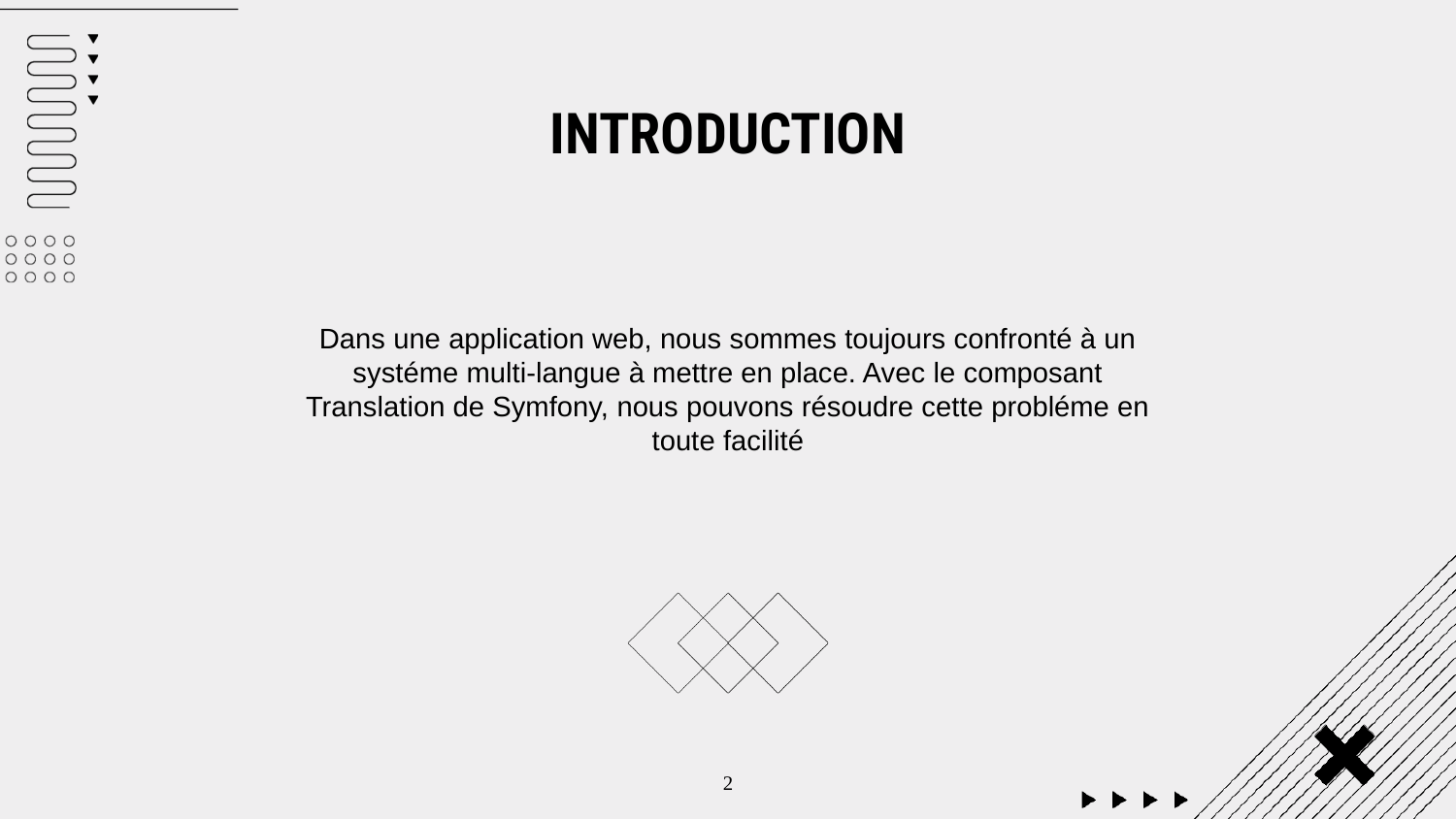

INTRODUCTION
Dans une application web, nous sommes toujours confronté à un systéme multi-langue à mettre en place. Avec le composant Translation de Symfony, nous pouvons résoudre cette probléme en toute facilité
2